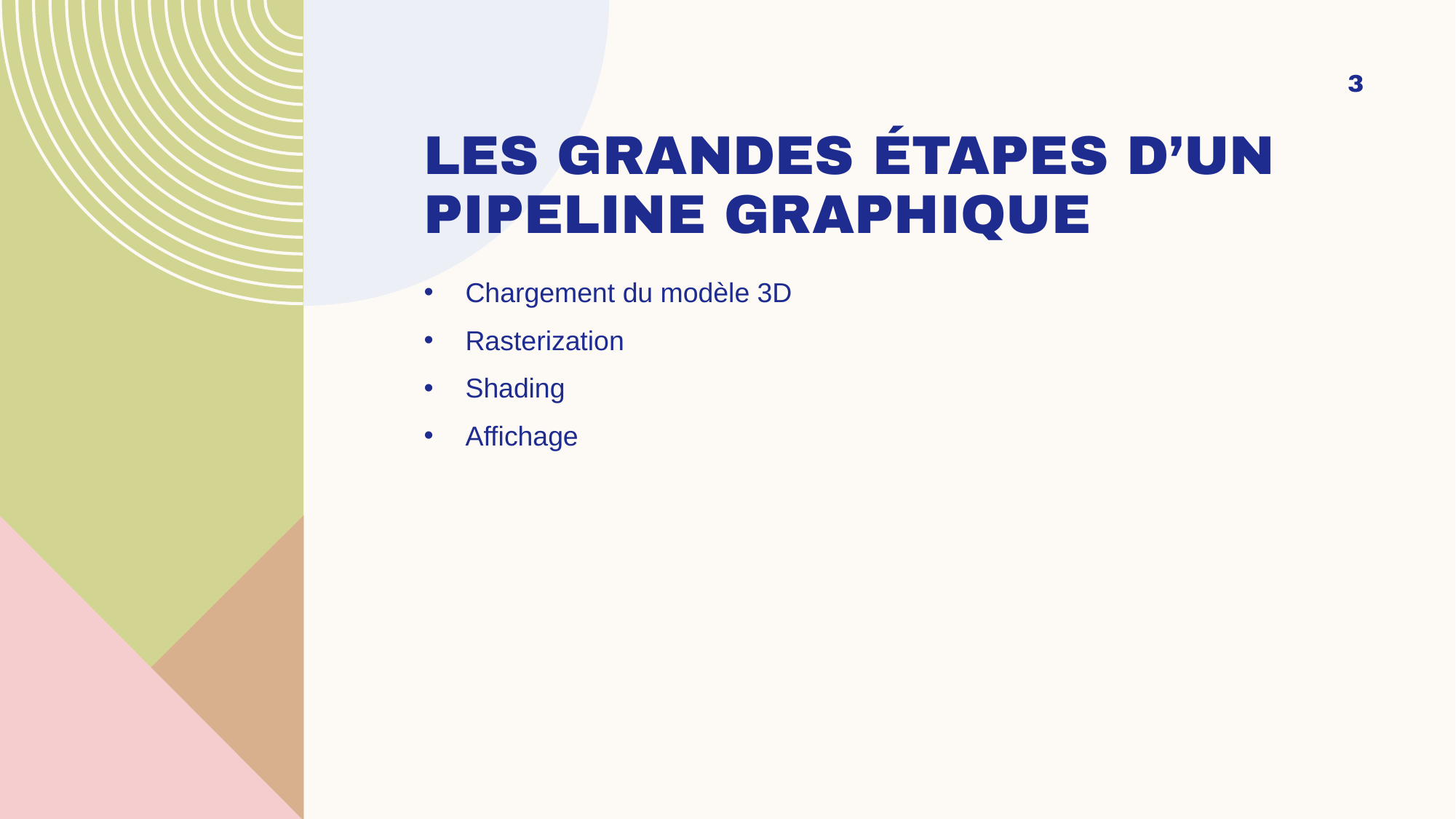

3
# Les grandes étapes d’un pipeline graphique
Chargement du modèle 3D
Rasterization
Shading
Affichage